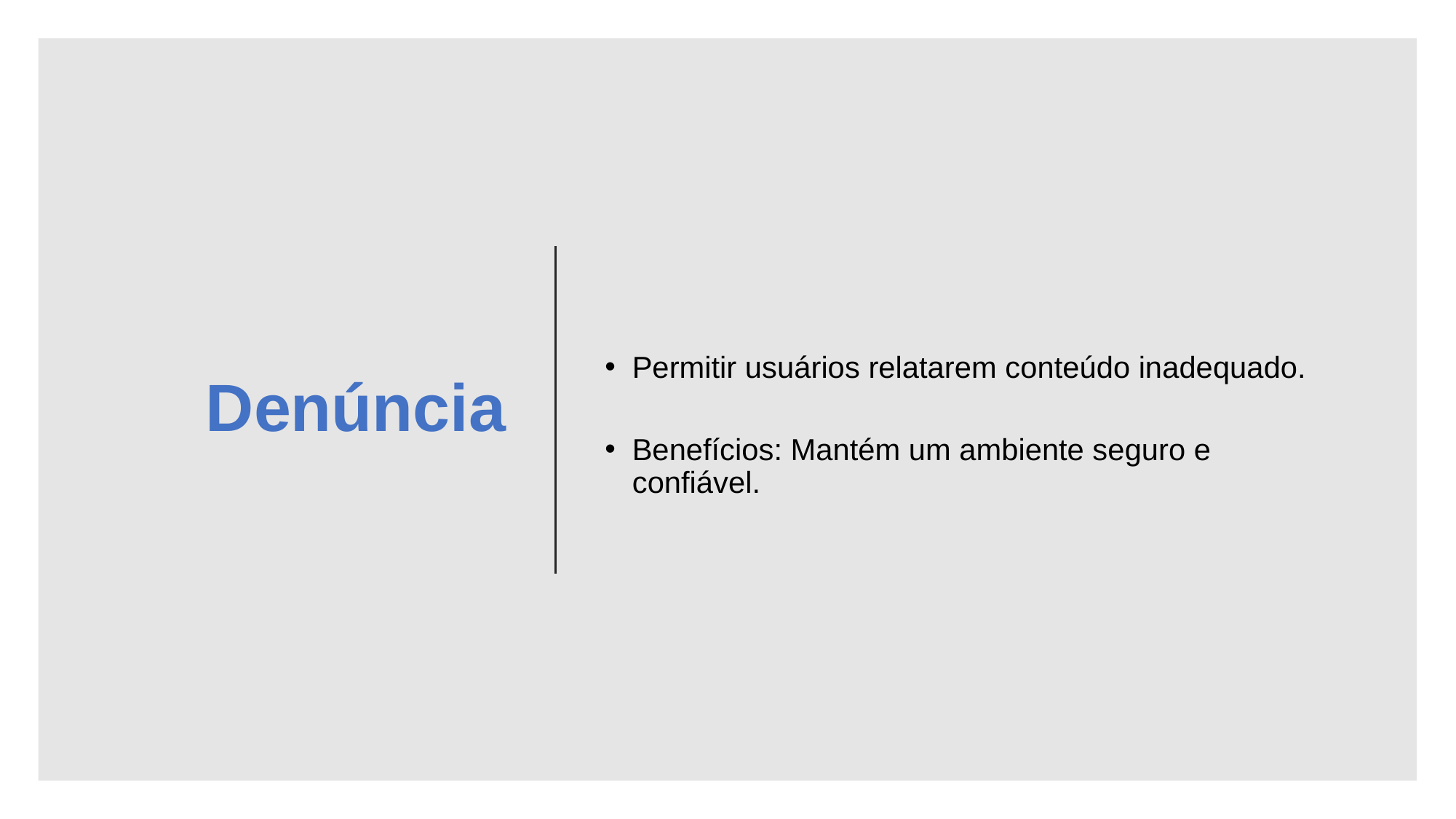

# Denúncia
Permitir usuários relatarem conteúdo inadequado.
Benefícios: Mantém um ambiente seguro e confiável.